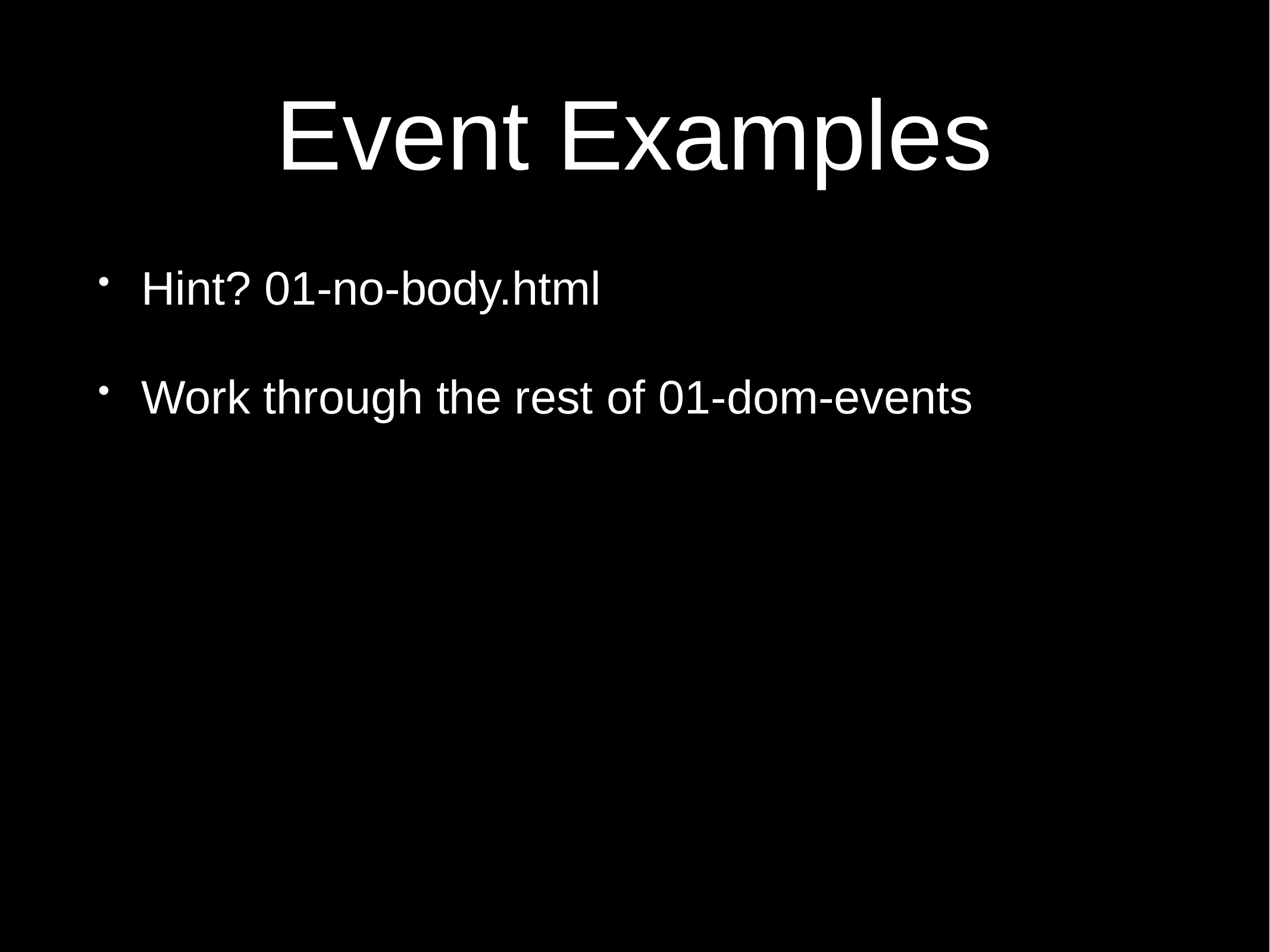

# Event Examples
Hint? 01-no-body.html
Work through the rest of 01-dom-events